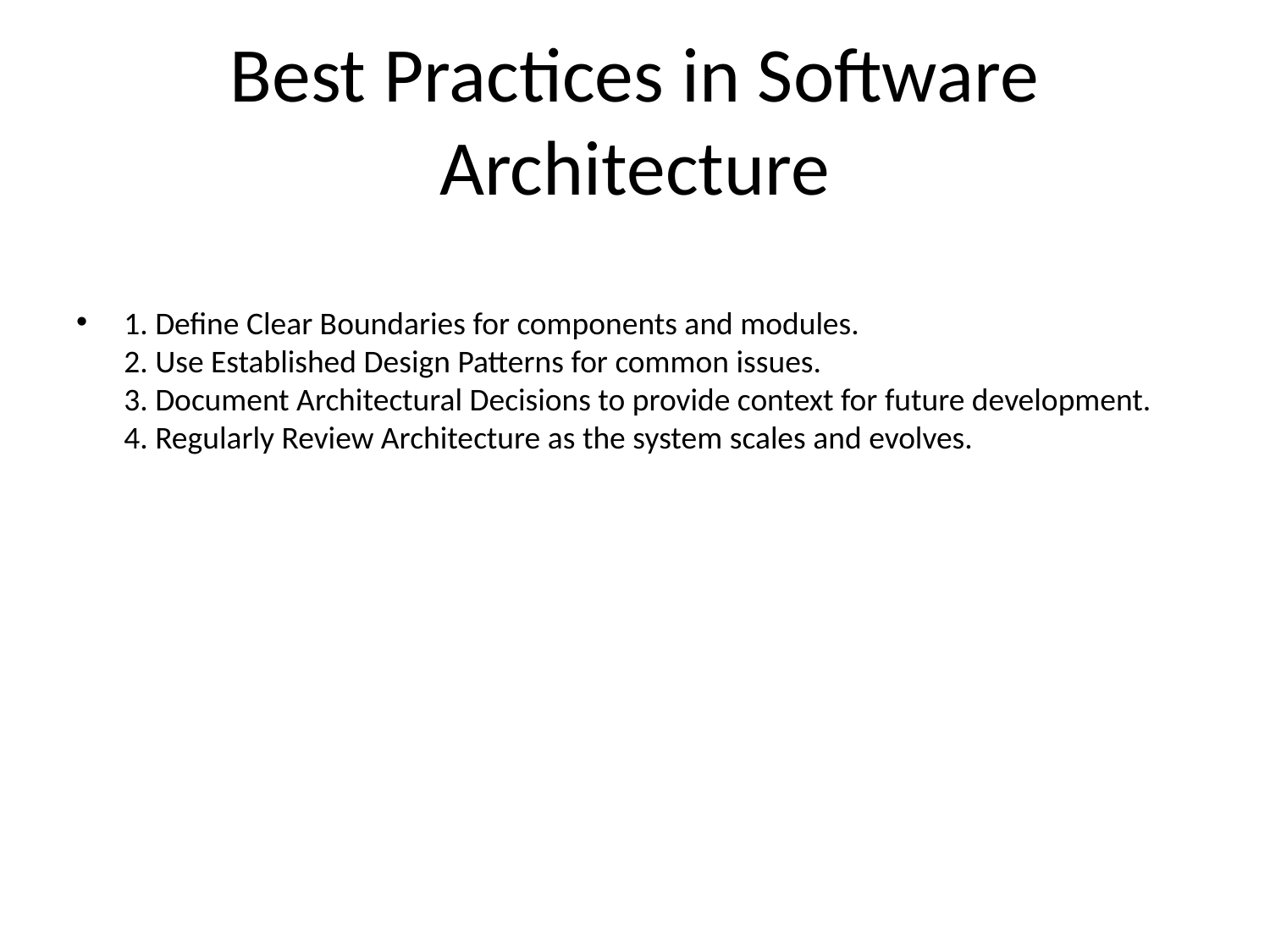

# Best Practices in Software Architecture

1. Define Clear Boundaries for components and modules.
2. Use Established Design Patterns for common issues.
3. Document Architectural Decisions to provide context for future development.
4. Regularly Review Architecture as the system scales and evolves.